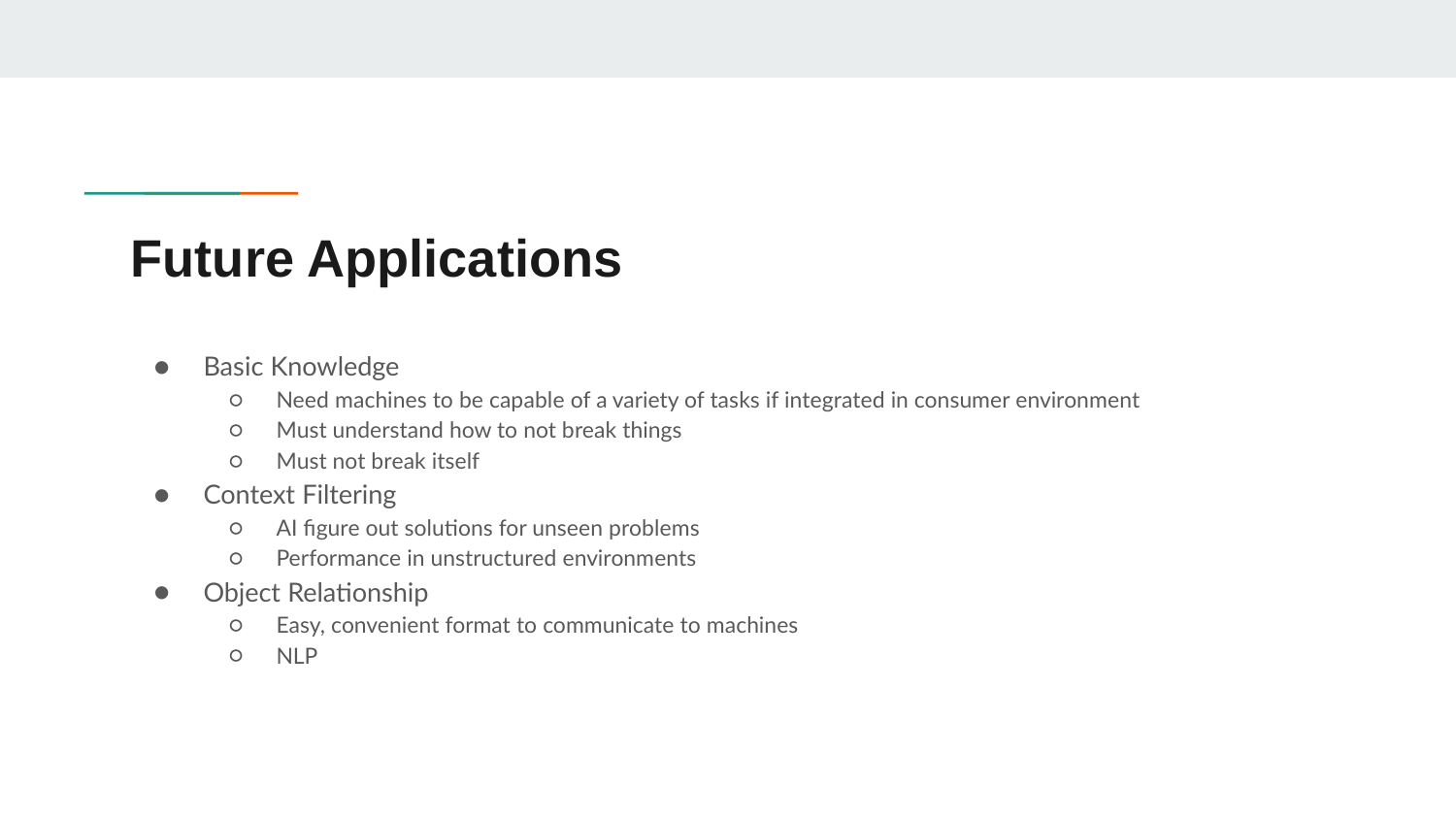

# Future Applications
Basic Knowledge
Need machines to be capable of a variety of tasks if integrated in consumer environment
Must understand how to not break things
Must not break itself
Context Filtering
AI figure out solutions for unseen problems
Performance in unstructured environments
Object Relationship
Easy, convenient format to communicate to machines
NLP